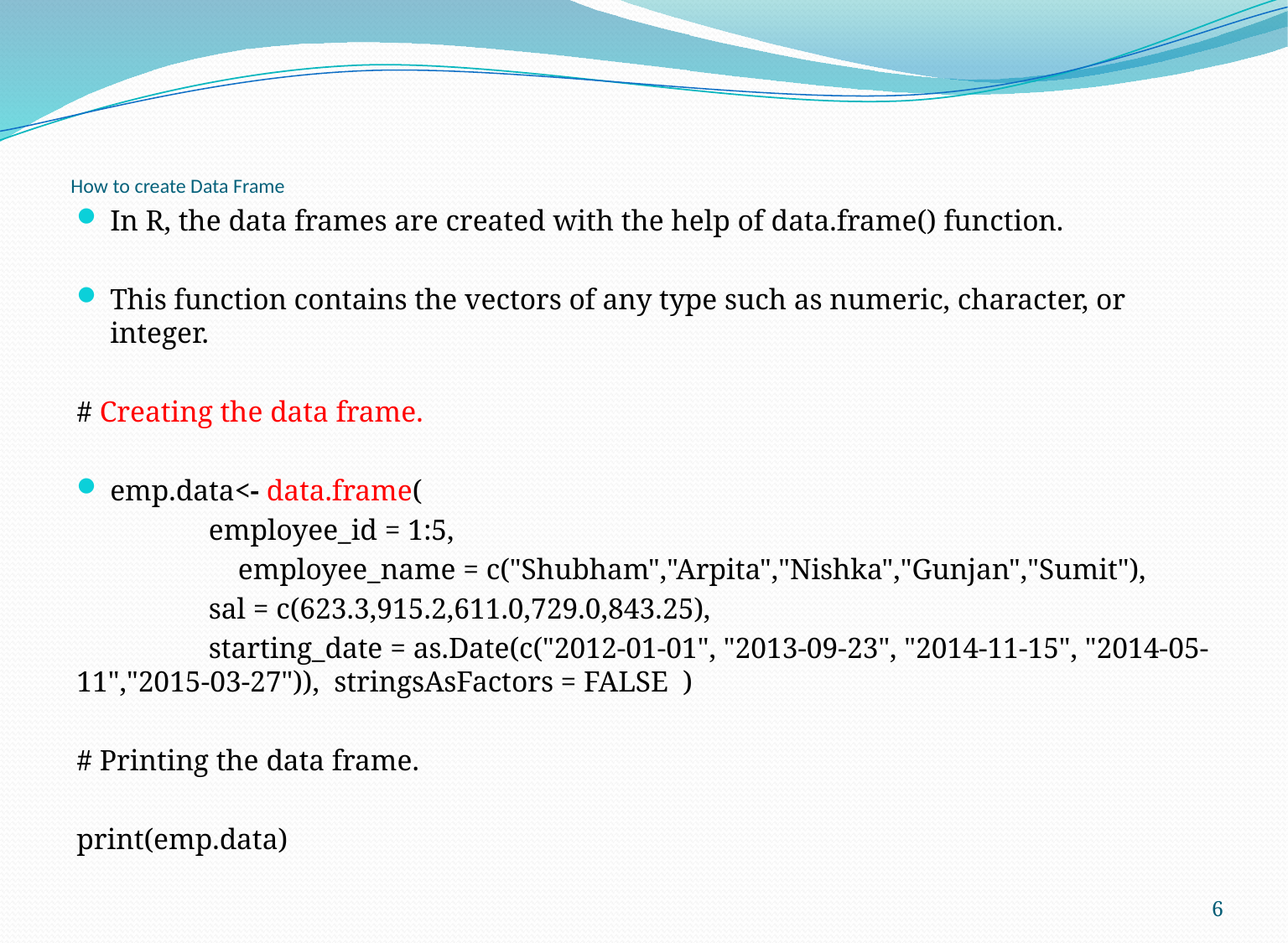

# How to create Data Frame
In R, the data frames are created with the help of data.frame() function.

This function contains the vectors of any type such as numeric, character, or integer.

# Creating the data frame.

emp.data<- data.frame(
                  employee_id = 1:5,
                      employee_name = c("Shubham","Arpita","Nishka","Gunjan","Sumit"),
                  sal = c(623.3,915.2,611.0,729.0,843.25),
                  starting_date = as.Date(c("2012-01-01", "2013-09-23", "2014-11-15", "2014-05-11","2015-03-27")),  stringsAsFactors = FALSE  )

# Printing the data frame.

print(emp.data)

6